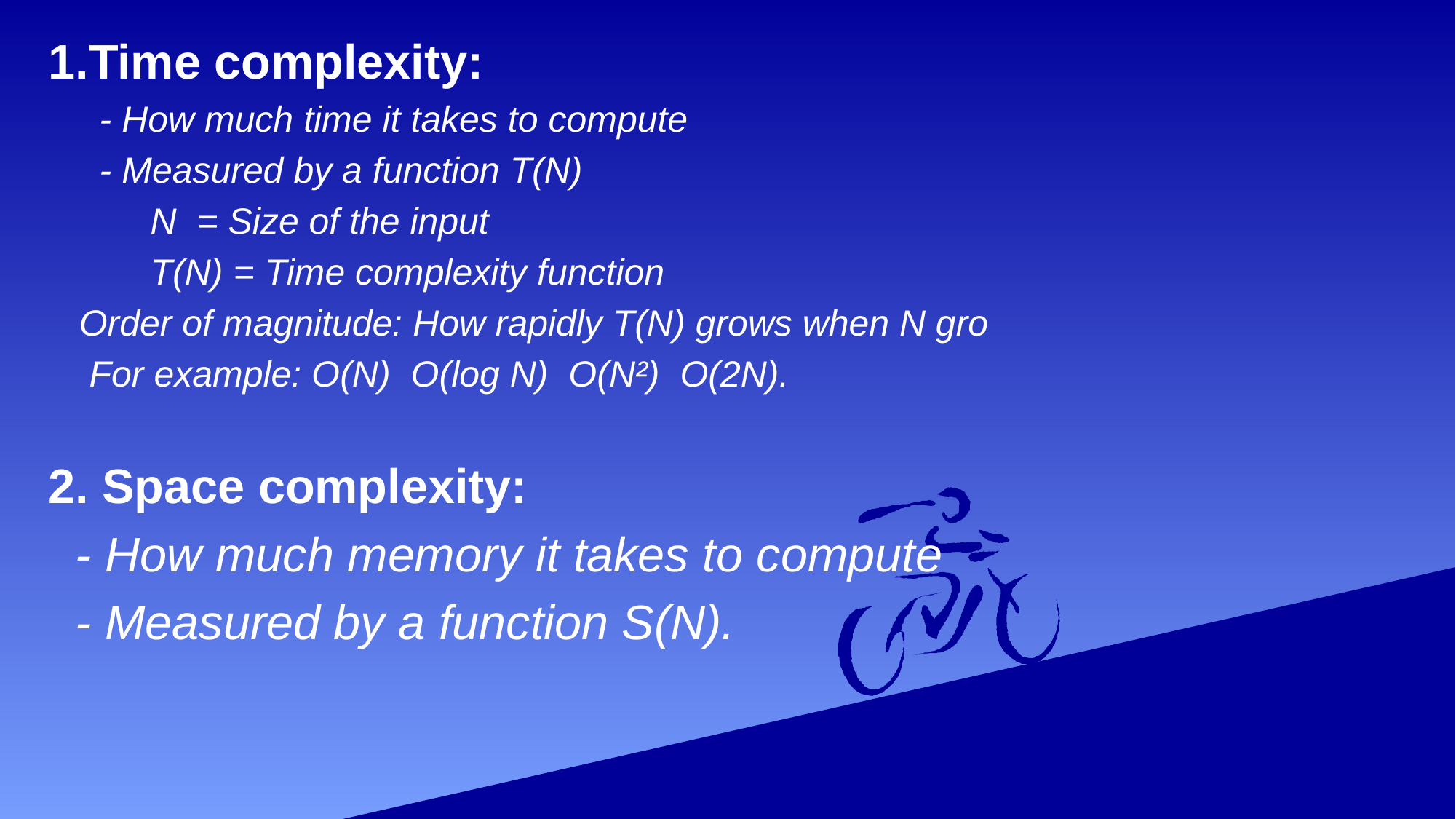

1.Time complexity:
     - How much time it takes to compute
     - Measured by a function T(N)
          N  = Size of the input
          T(N) = Time complexity function
   Order of magnitude: How rapidly T(N) grows when N gro
    For example: O(N)  O(log N)  O(N²)  O(2N).

2. Space complexity:
  - How much memory it takes to compute
  - Measured by a function S(N).